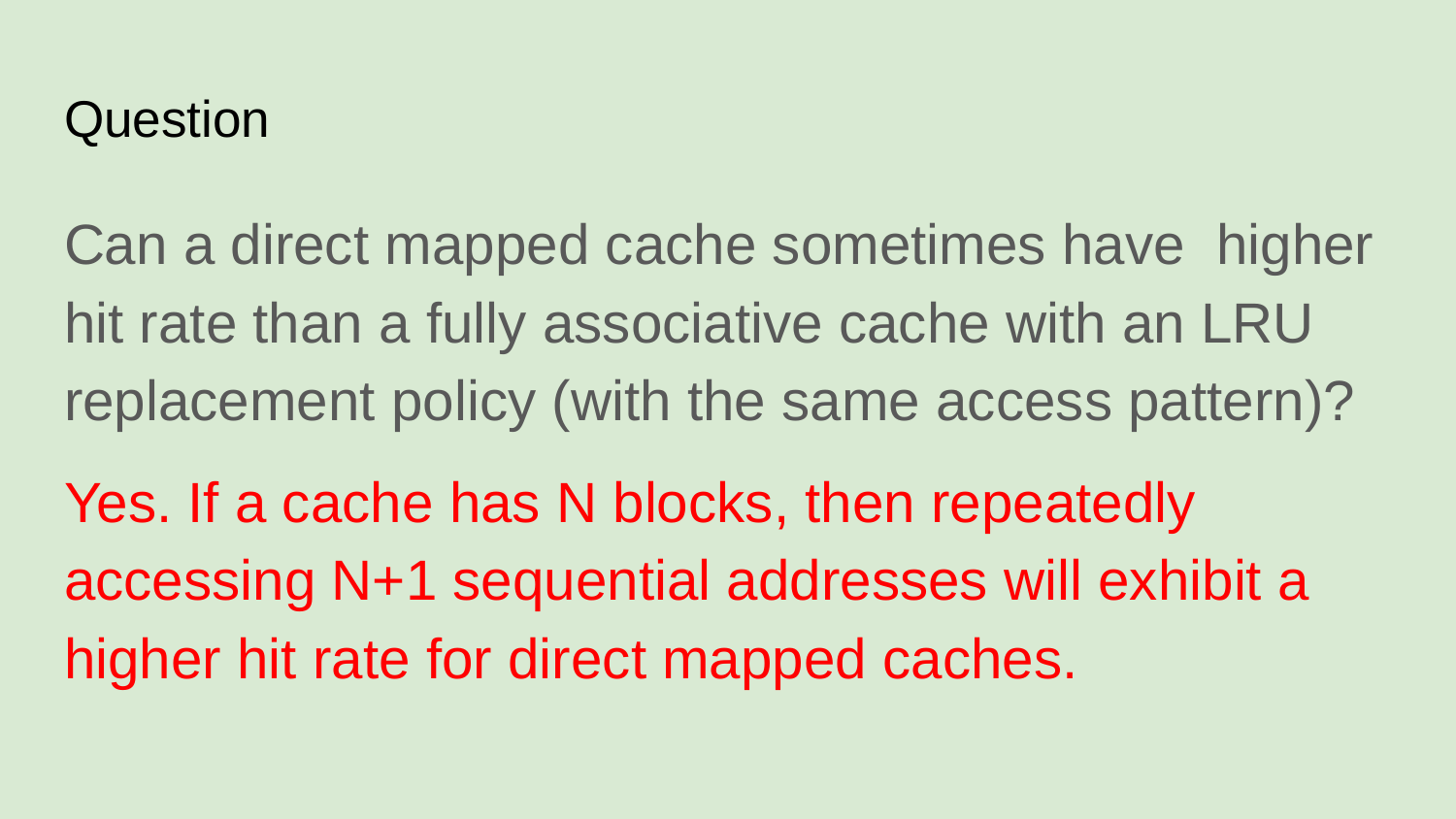

# Question
Can a direct mapped cache sometimes have  higher hit rate than a fully associative cache with an LRU replacement policy (with the same access pattern)?
Yes. If a cache has N blocks, then repeatedly accessing N+1 sequential addresses will exhibit a higher hit rate for direct mapped caches.